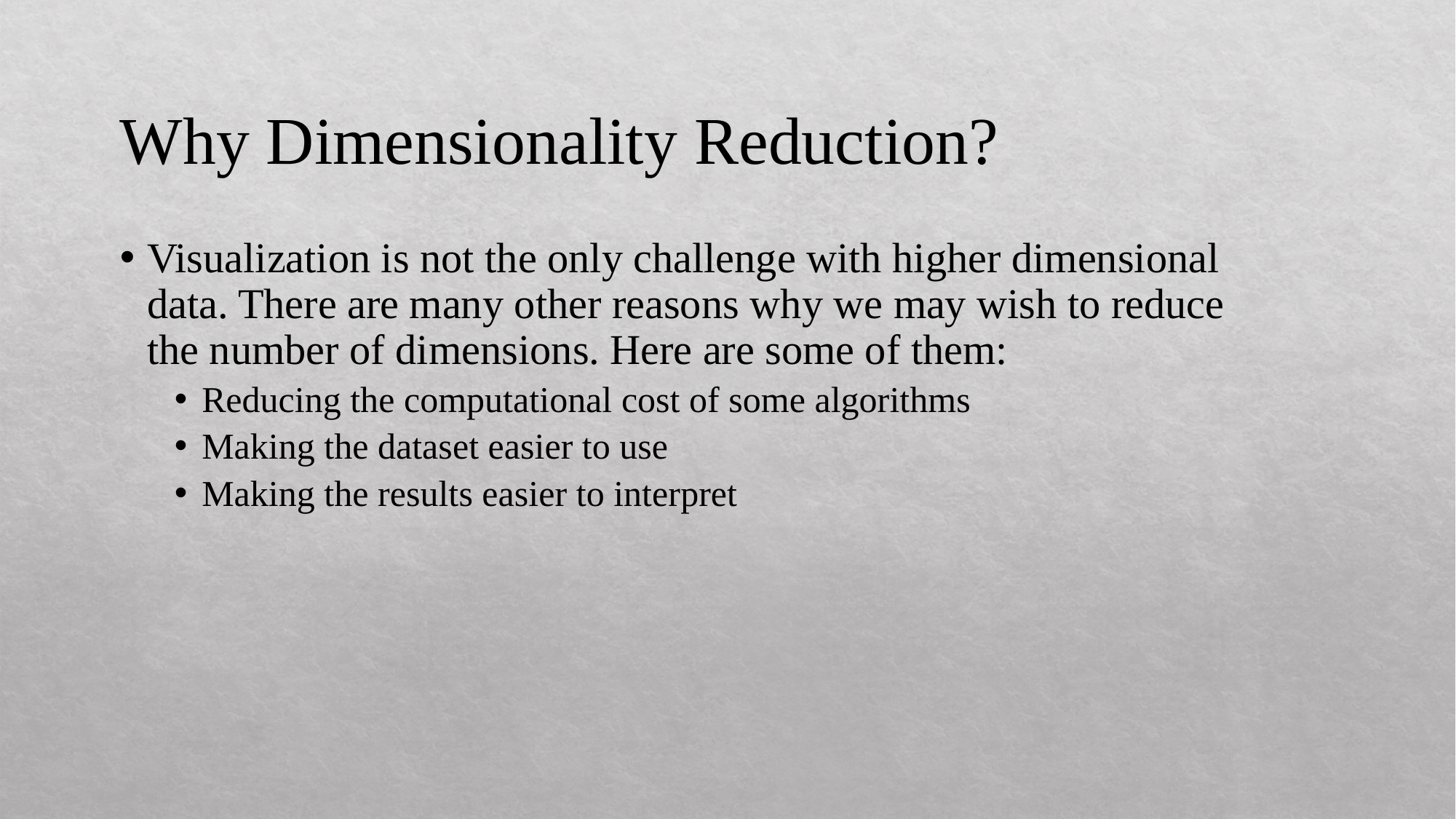

# Why Dimensionality Reduction?
Visualization is not the only challenge with higher dimensional data. There are many other reasons why we may wish to reduce the number of dimensions. Here are some of them:
Reducing the computational cost of some algorithms
Making the dataset easier to use
Making the results easier to interpret